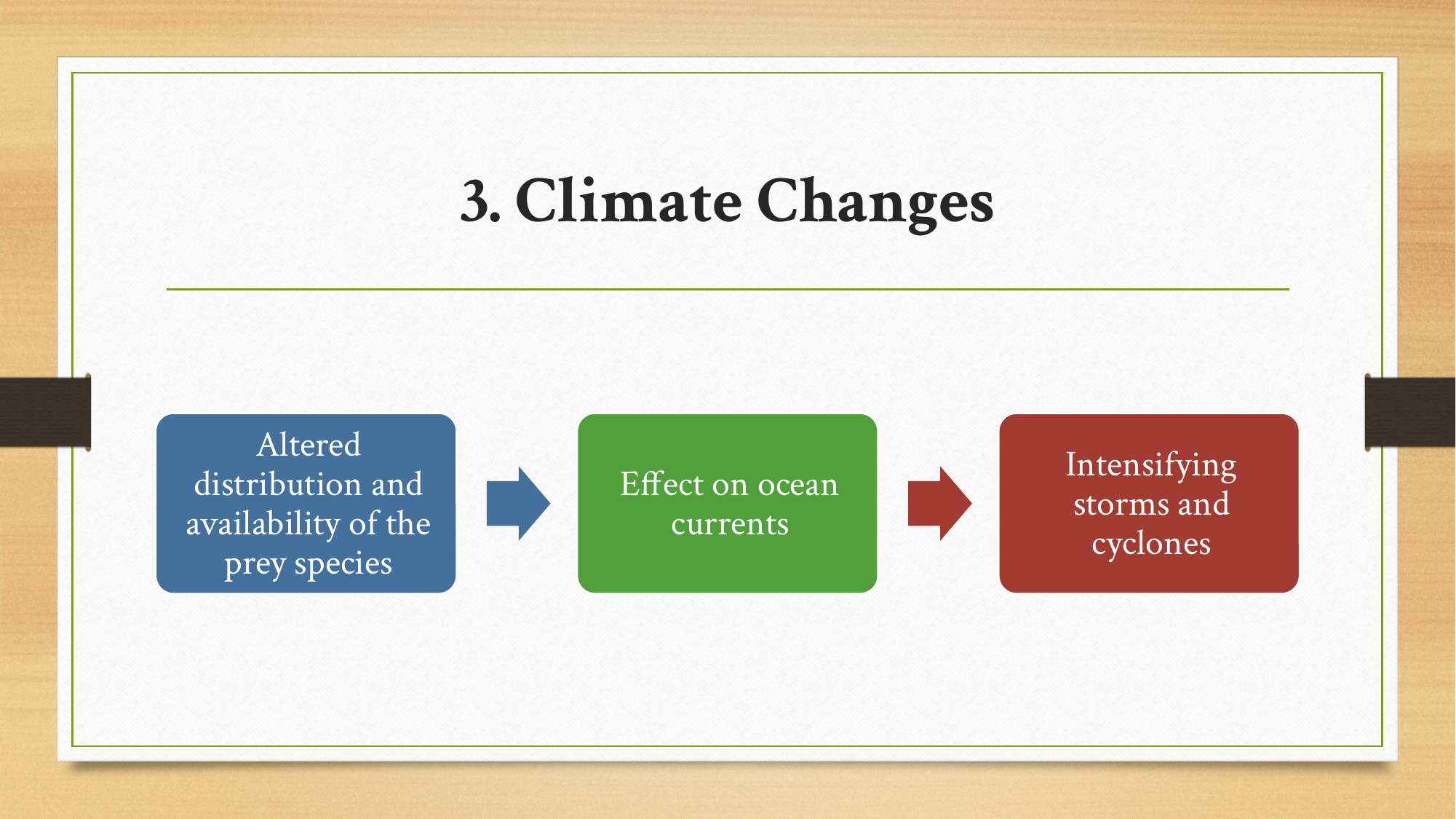

# 3. Climate Changes
Altered distribution and availability of the prey species

Effect on ocean currents

Intensifying storms and cyclones